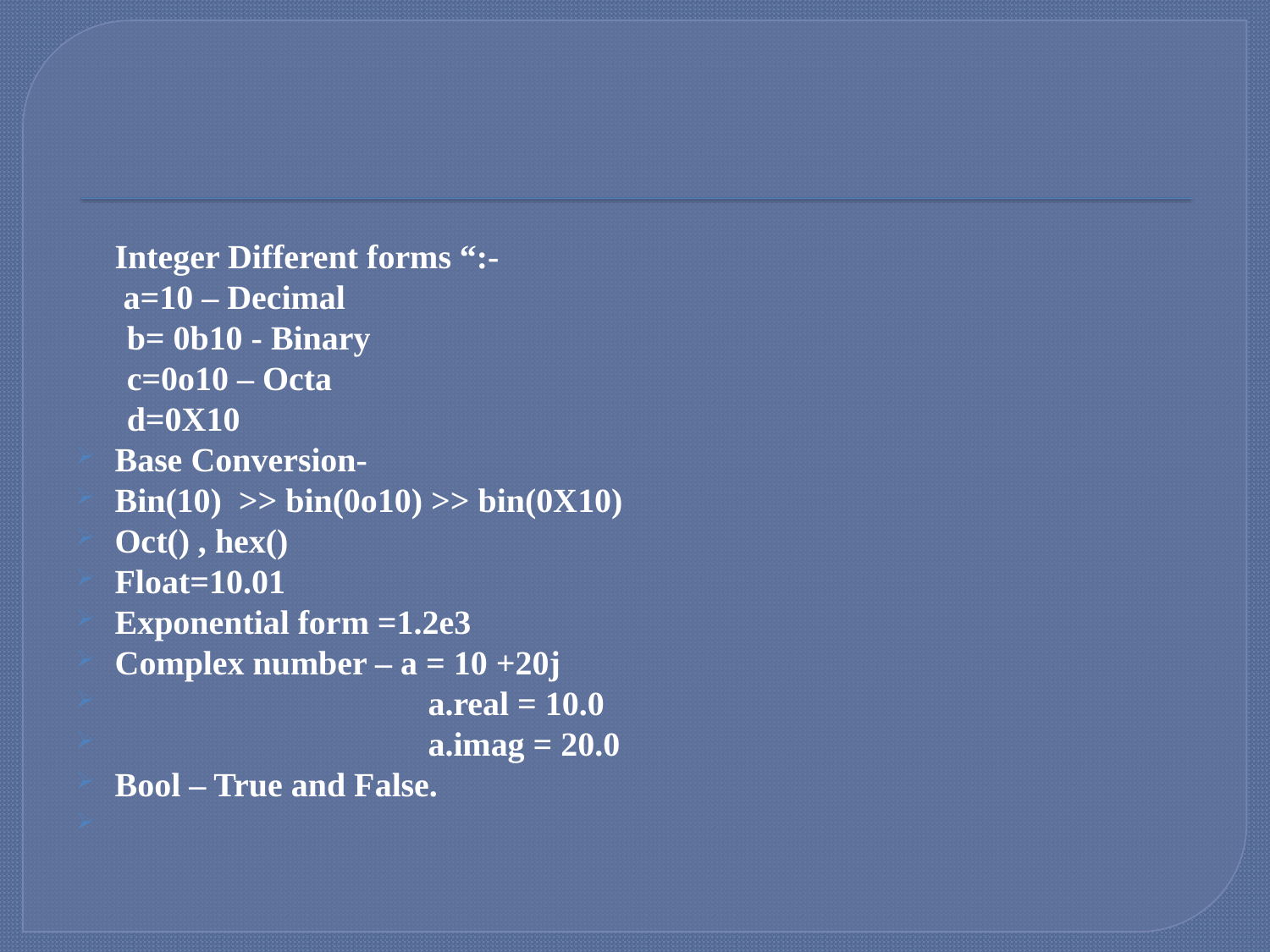

#
	Integer Different forms “:-
	 a=10 – Decimal
      b= 0b10 - Binary
      c=0o10 – Octa
      d=0X10
Base Conversion-
Bin(10)  >> bin(0o10) >> bin(0X10)
Oct() , hex()
Float=10.01
Exponential form =1.2e3
Complex number – a = 10 +20j
                                     a.real = 10.0
                                     a.imag = 20.0
Bool – True and False.